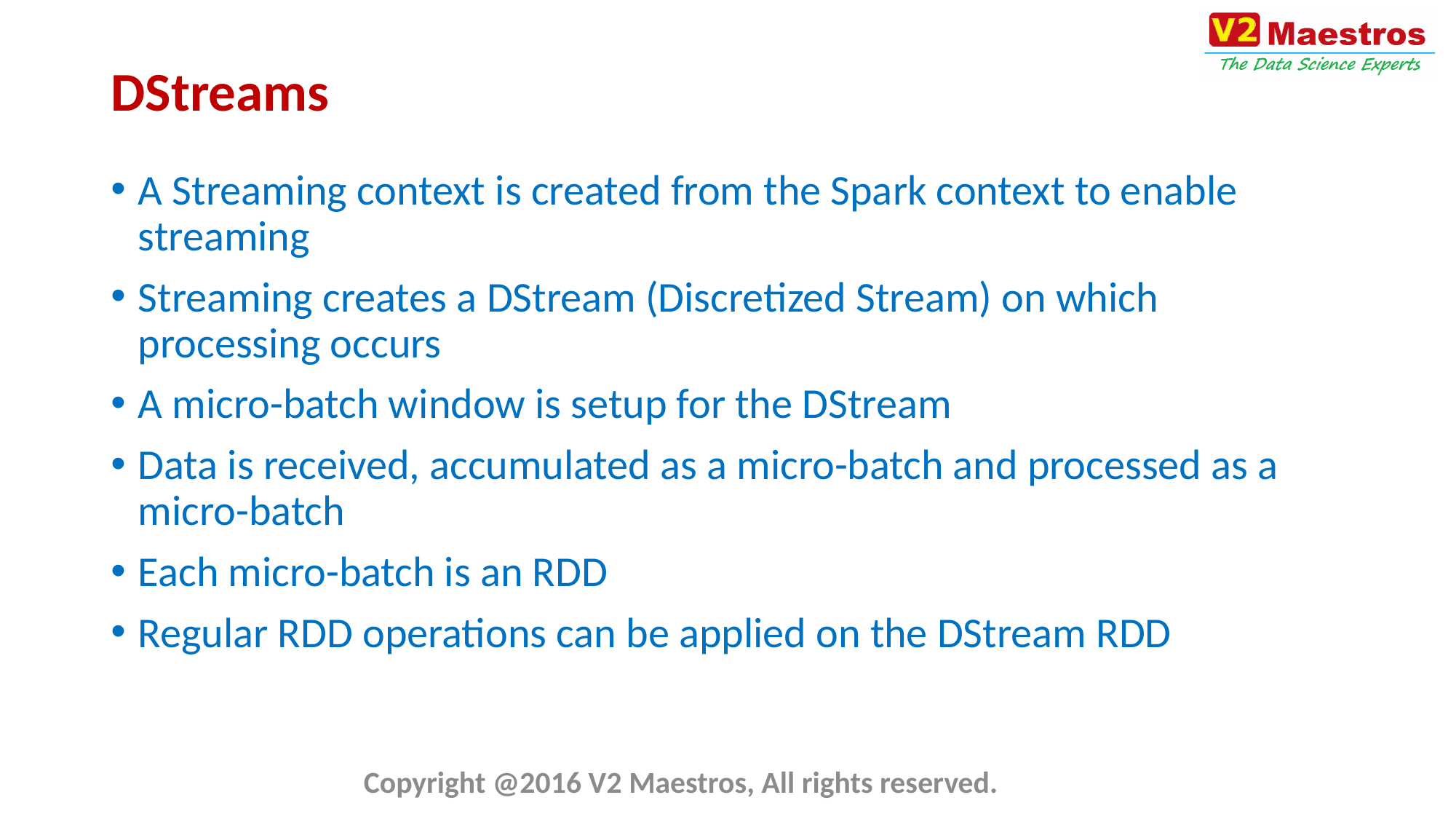

# DStreams
A Streaming context is created from the Spark context to enable streaming
Streaming creates a DStream (Discretized Stream) on which processing occurs
A micro-batch window is setup for the DStream
Data is received, accumulated as a micro-batch and processed as a micro-batch
Each micro-batch is an RDD
Regular RDD operations can be applied on the DStream RDD
Copyright @2016 V2 Maestros, All rights reserved.